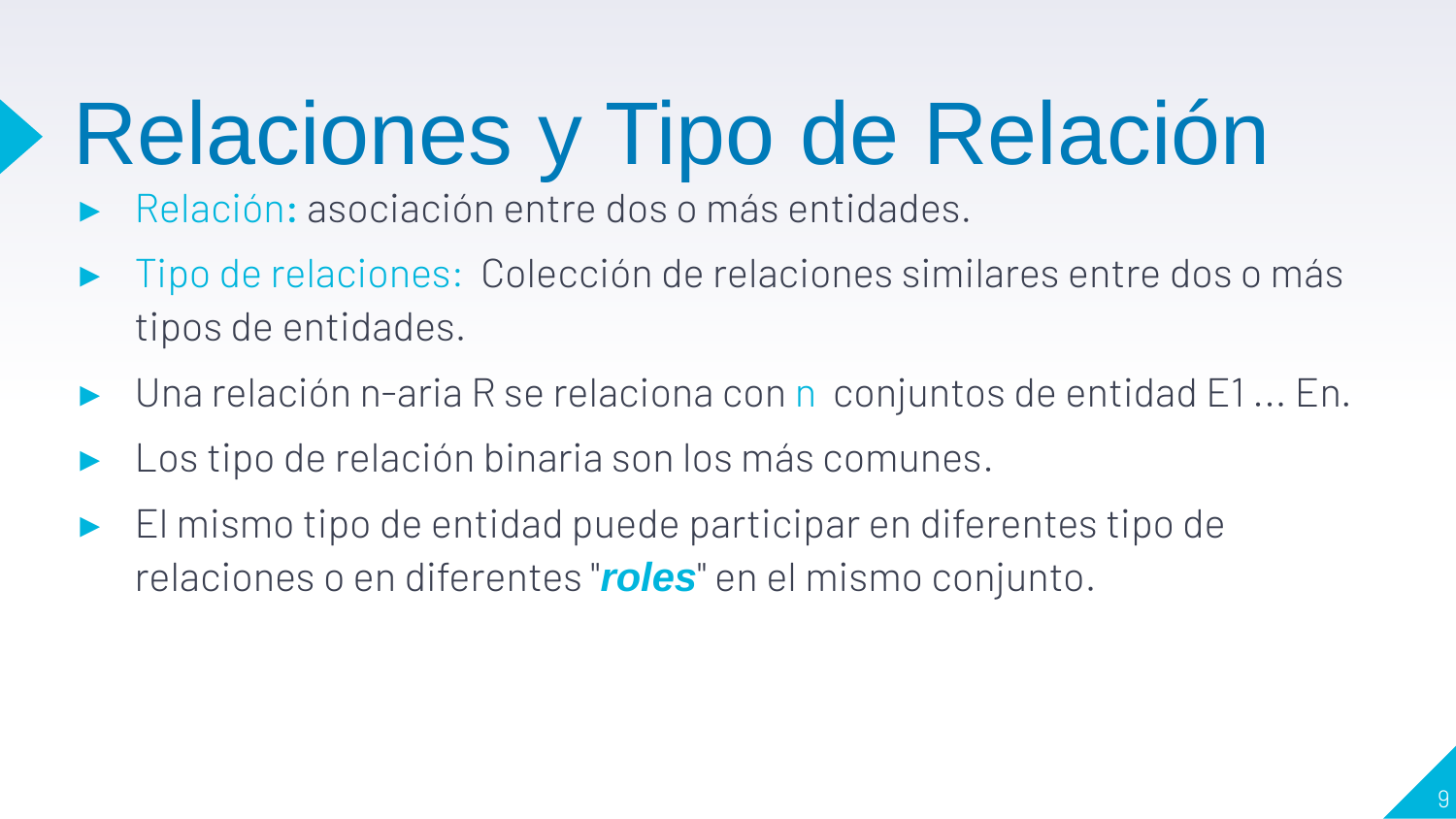

# Relaciones y Tipo de Relación
Relación: asociación entre dos o más entidades.
Tipo de relaciones:  Colección de relaciones similares entre dos o más tipos de entidades.
Una relación n-aria R se relaciona con n  conjuntos de entidad E1 ... En.
Los tipo de relación binaria son los más comunes.
El mismo tipo de entidad puede participar en diferentes tipo de relaciones o en diferentes "roles" en el mismo conjunto.

9